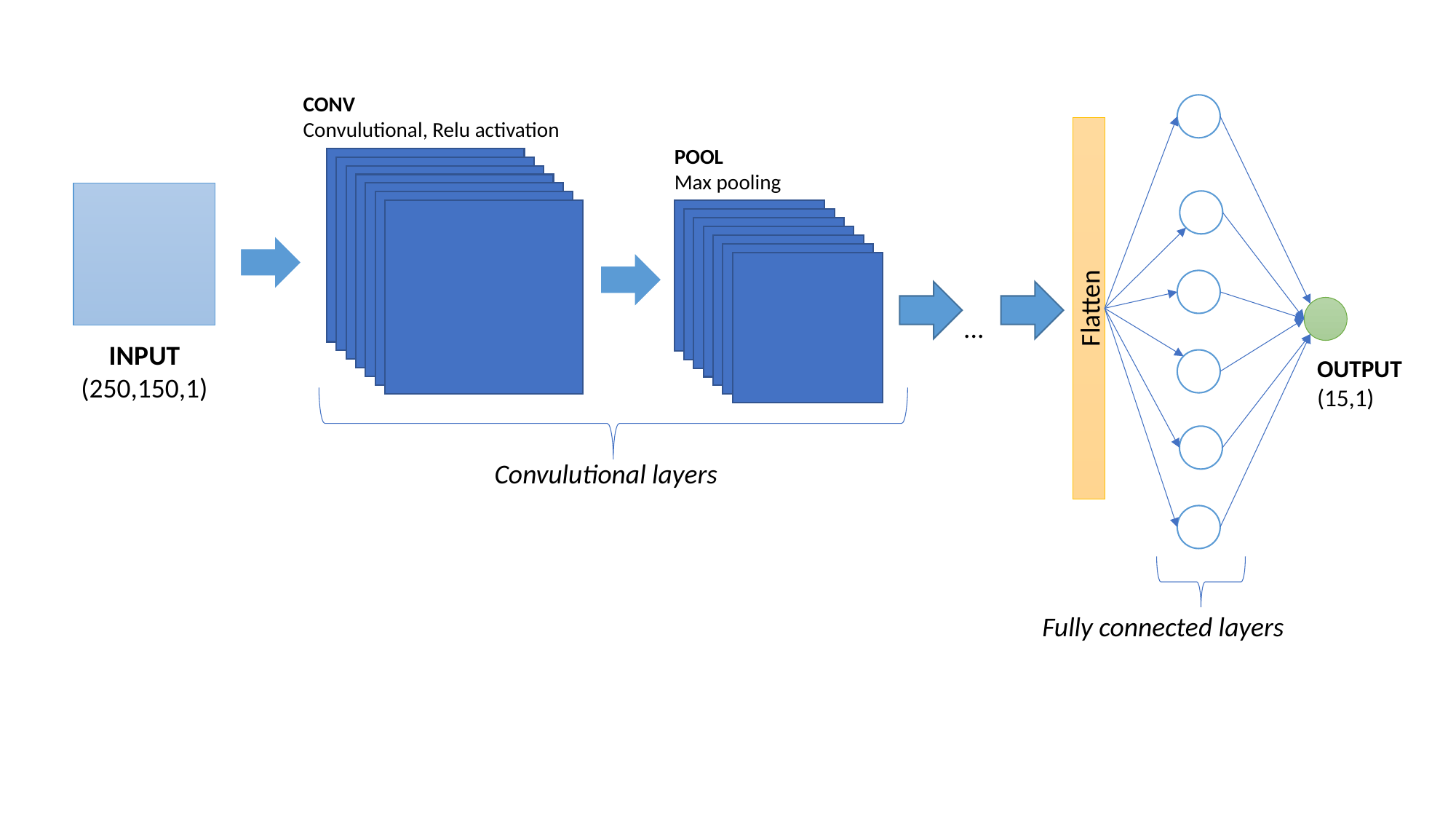

CONV
Convulutional, Relu activation

Flatten

POOL
Max pooling

...
INPUT
(250,150,1)
OUTPUT
(15,1)

Convulutional layers

Fully connected layers